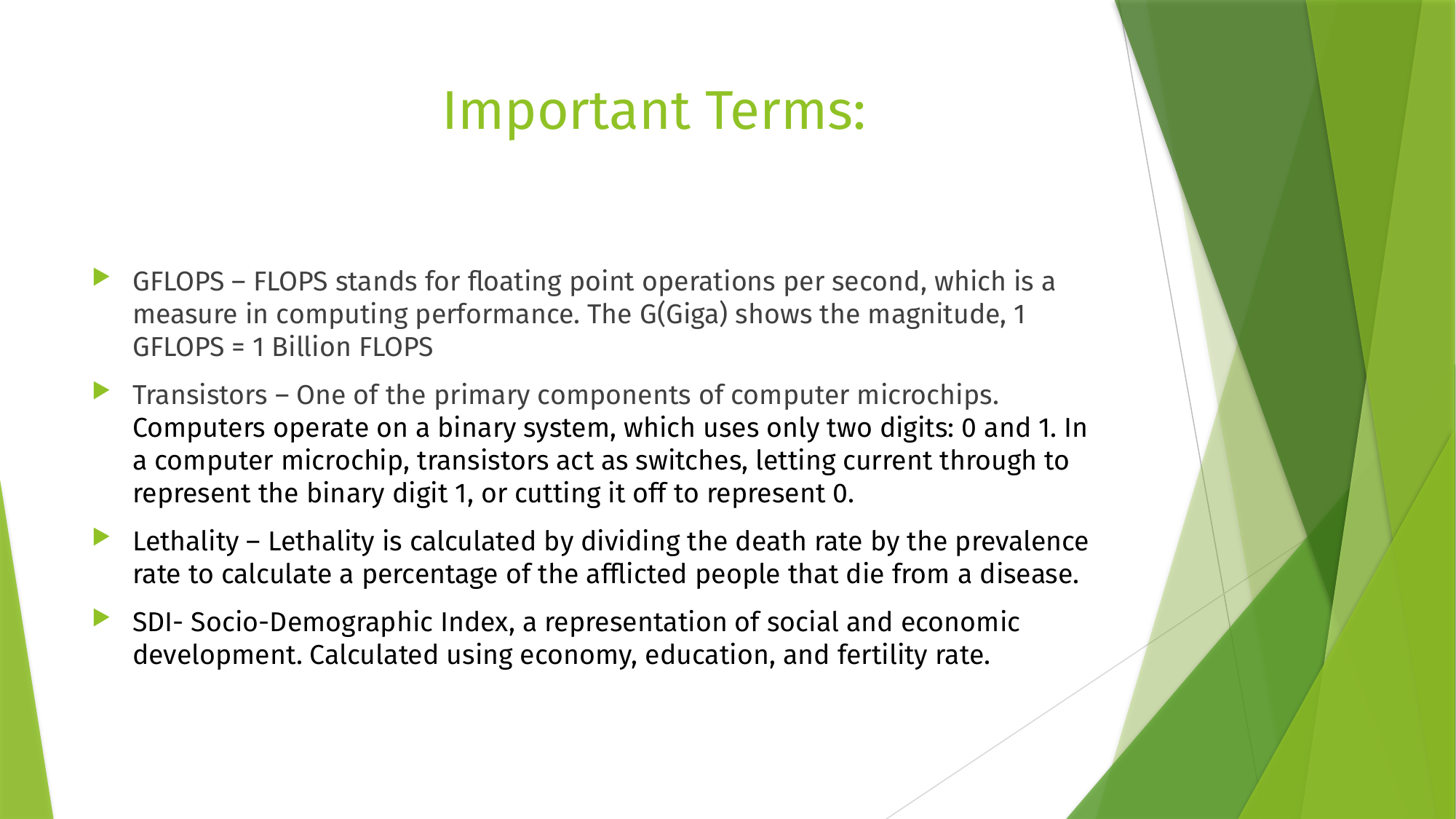

# Important Terms:
GFLOPS – FLOPS stands for floating point operations per second, which is a measure in computing performance. The G(Giga) shows the magnitude, 1 GFLOPS = 1 Billion FLOPS
Transistors – One of the primary components of computer microchips. Computers operate on a binary system, which uses only two digits: 0 and 1. In a computer microchip, transistors act as switches, letting current through to represent the binary digit 1, or cutting it off to represent 0.
Lethality – Lethality is calculated by dividing the death rate by the prevalence rate to calculate a percentage of the afflicted people that die from a disease.
SDI- Socio-Demographic Index, a representation of social and economic development. Calculated using economy, education, and fertility rate.